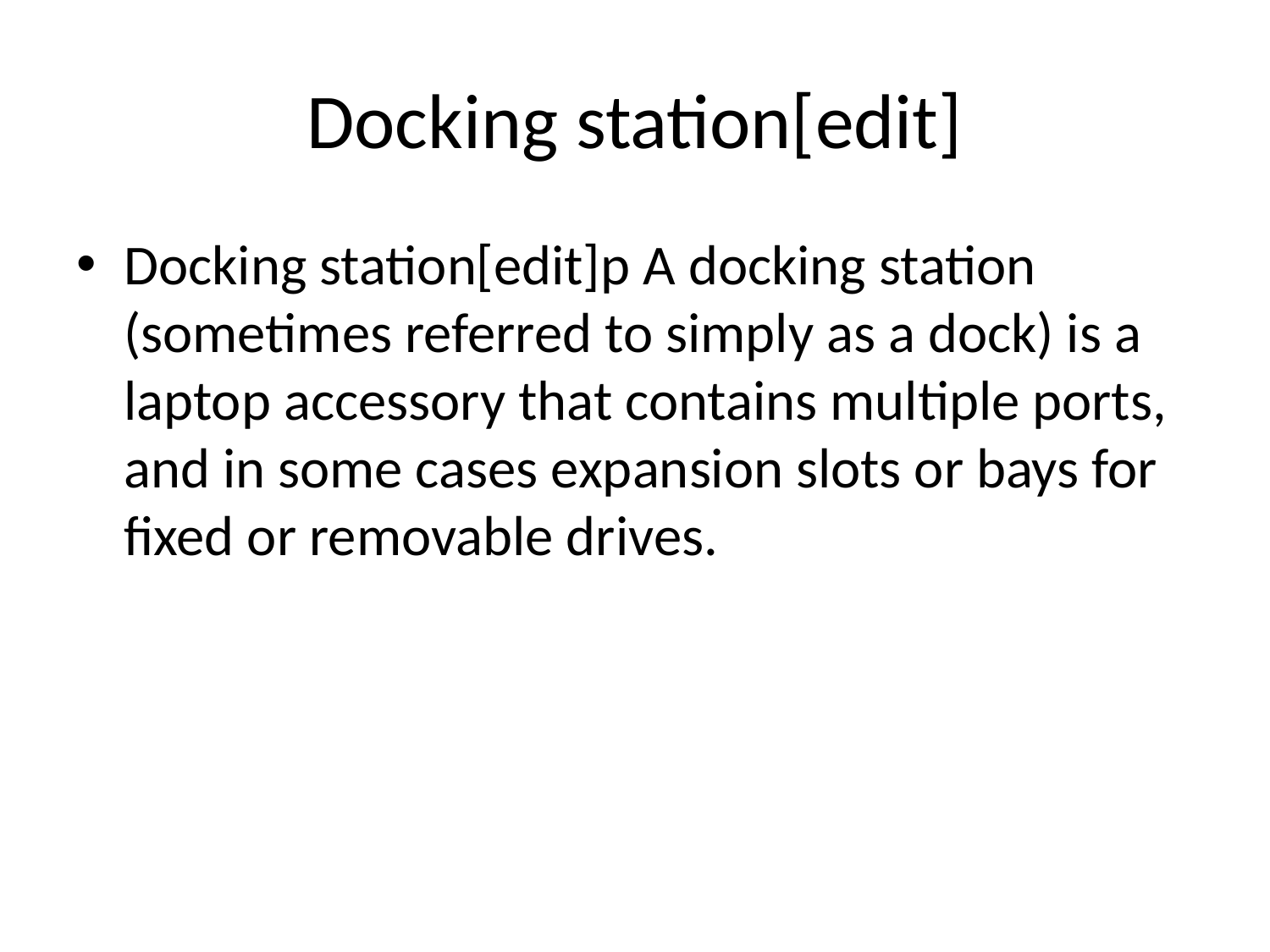

# Docking station[edit]
Docking station[edit]p A docking station (sometimes referred to simply as a dock) is a laptop accessory that contains multiple ports, and in some cases expansion slots or bays for fixed or removable drives.